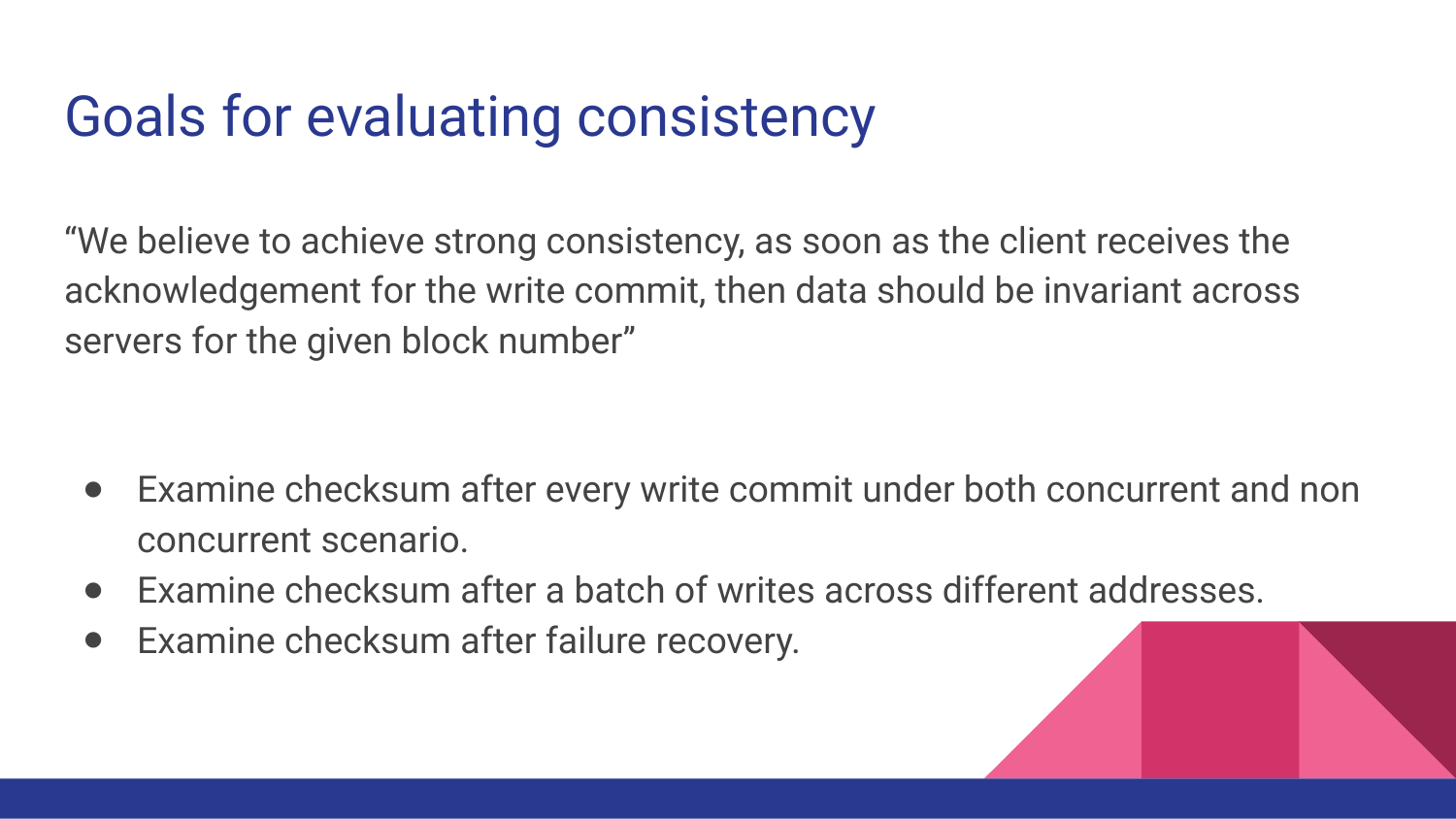

# Goals for evaluating consistency
“We believe to achieve strong consistency, as soon as the client receives the acknowledgement for the write commit, then data should be invariant across servers for the given block number”

Examine checksum after every write commit under both concurrent and non concurrent scenario.
Examine checksum after a batch of writes across different addresses.
Examine checksum after failure recovery.